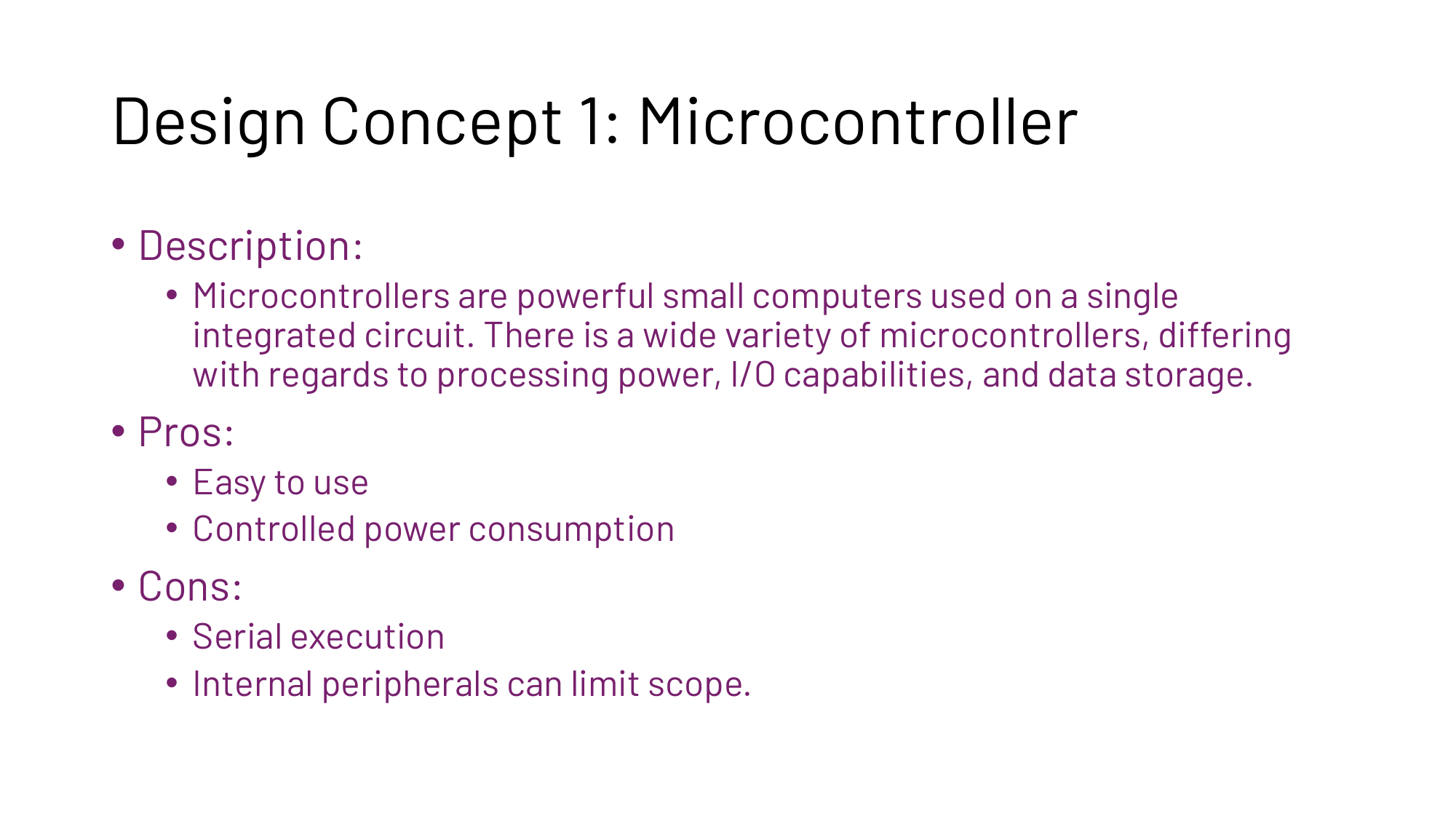

# Design Concept 1: Microcontroller
Description:
Microcontrollers are powerful small computers used on a single integrated circuit. There is a wide variety of microcontrollers, differing with regards to processing power, I/O capabilities, and data storage.
Pros:
Easy to use
Controlled power consumption
Cons:
Serial execution
Internal peripherals can limit scope.